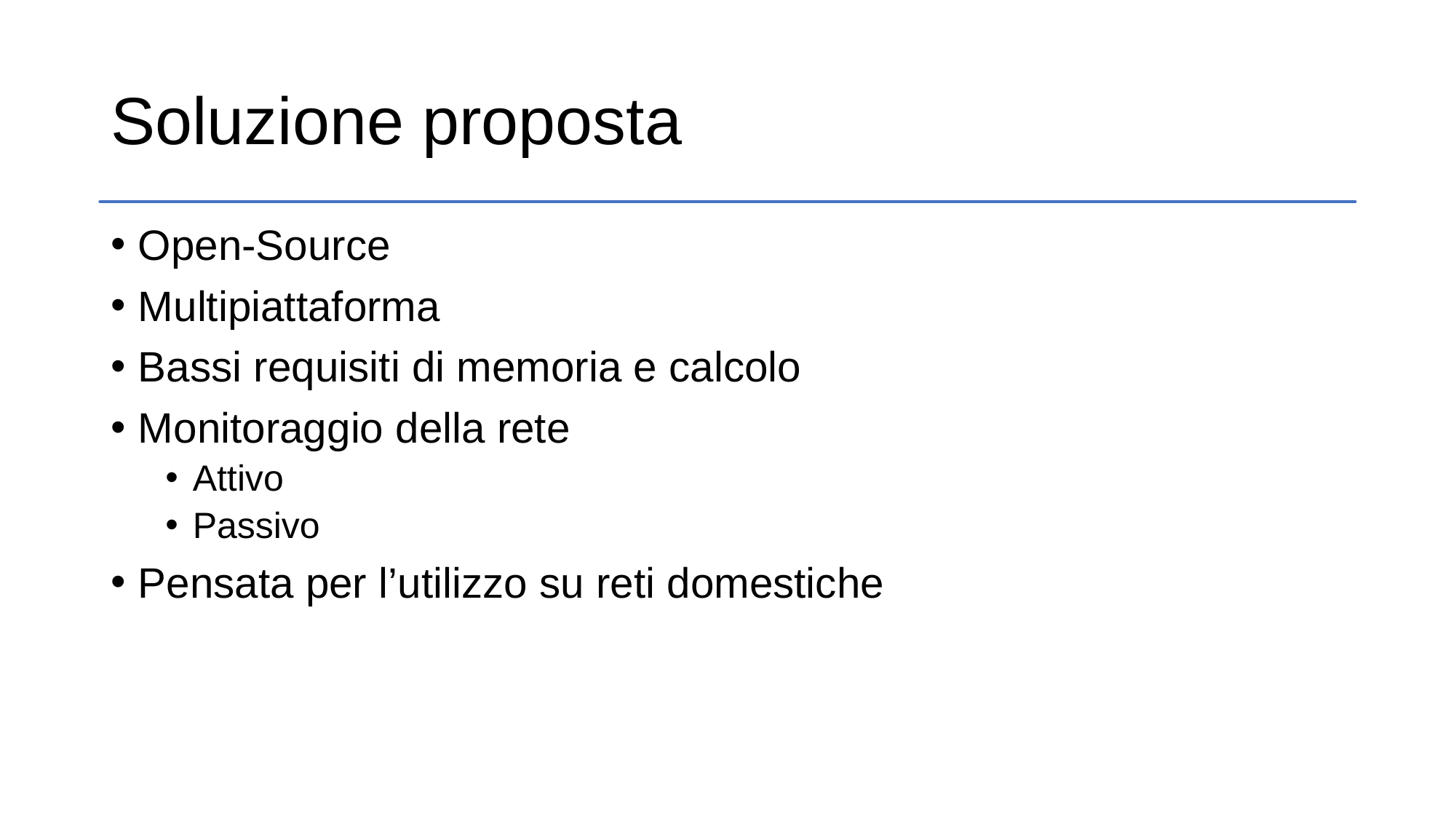

# Soluzione proposta
Open-Source
Multipiattaforma
Bassi requisiti di memoria e calcolo
Monitoraggio della rete
Attivo
Passivo
Pensata per l’utilizzo su reti domestiche